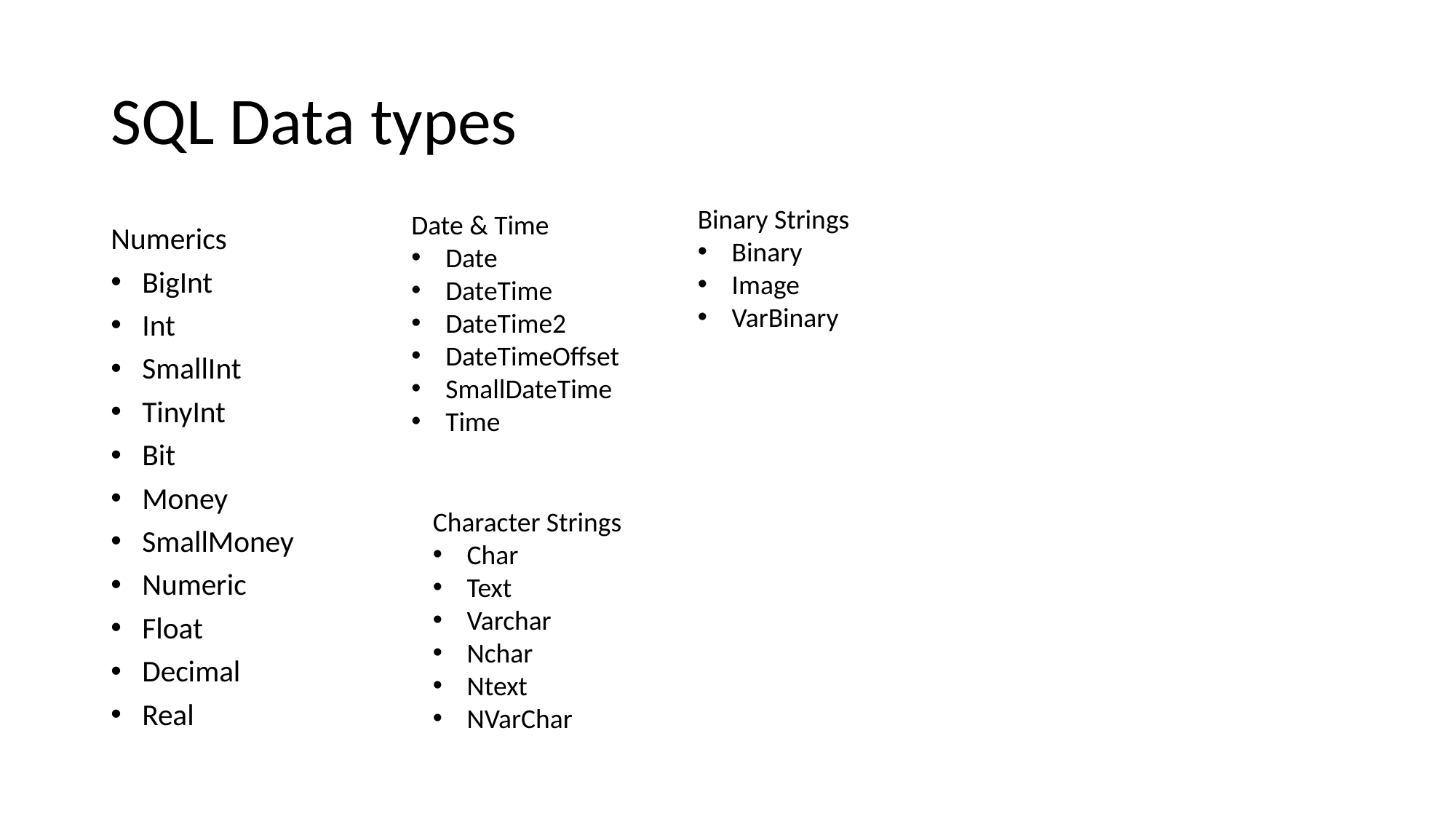

# SQL Data types
Binary Strings
Binary
Image
VarBinary
Date & Time
Date
DateTime
DateTime2
DateTimeOffset
SmallDateTime
Time

Numerics
BigInt
Int
SmallInt
TinyInt
Bit
Money
SmallMoney
Numeric
Float
Decimal
Real

Character Strings
Char
Text
Varchar
Nchar
Ntext
NVarChar